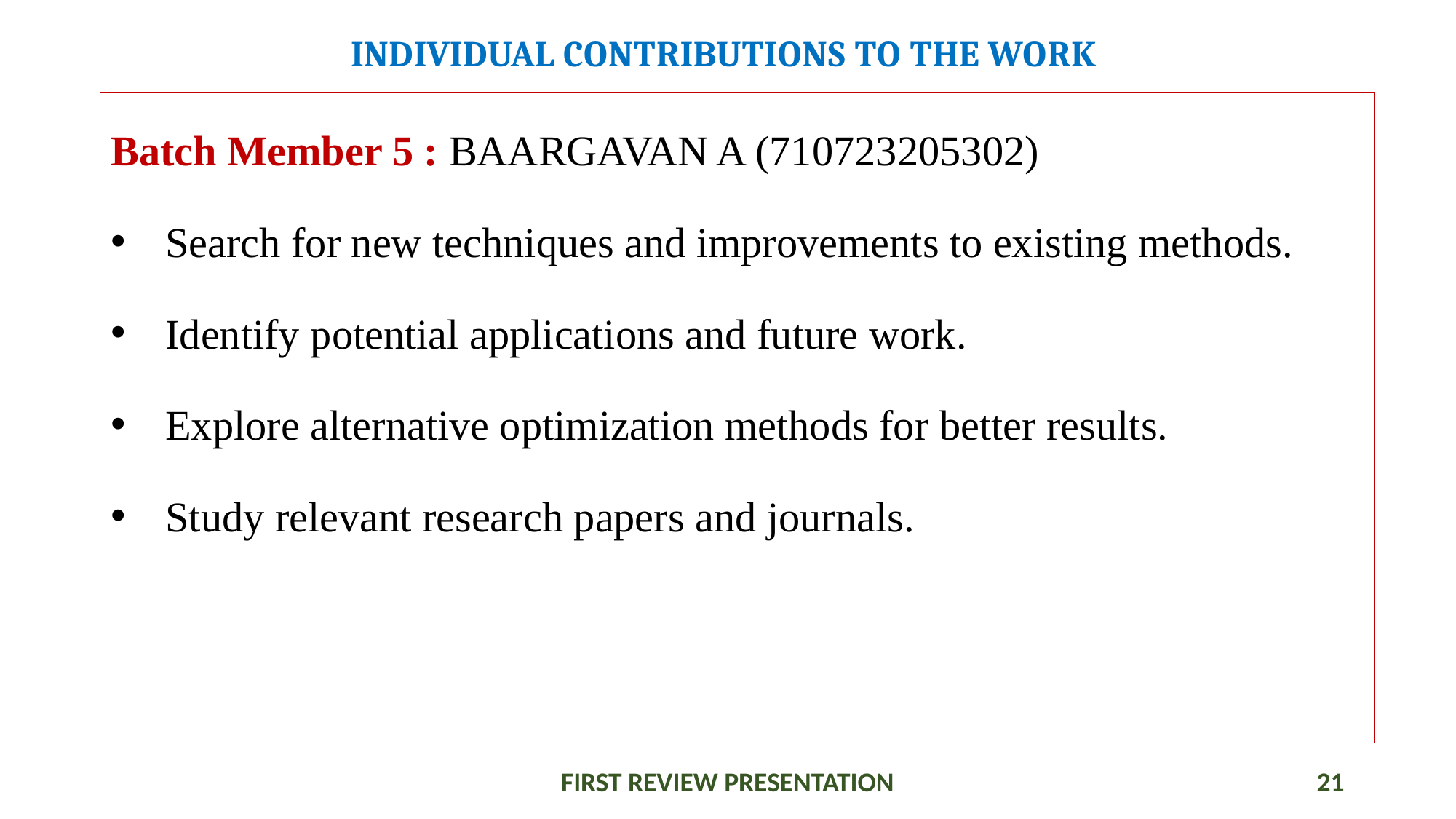

# INDIVIDUAL CONTRIBUTIONS TO THE WORK
Batch Member 5 : BAARGAVAN A (710723205302)
Search for new techniques and improvements to existing methods.
Identify potential applications and future work.
Explore alternative optimization methods for better results.
Study relevant research papers and journals.

FIRST REVIEW PRESENTATION
21